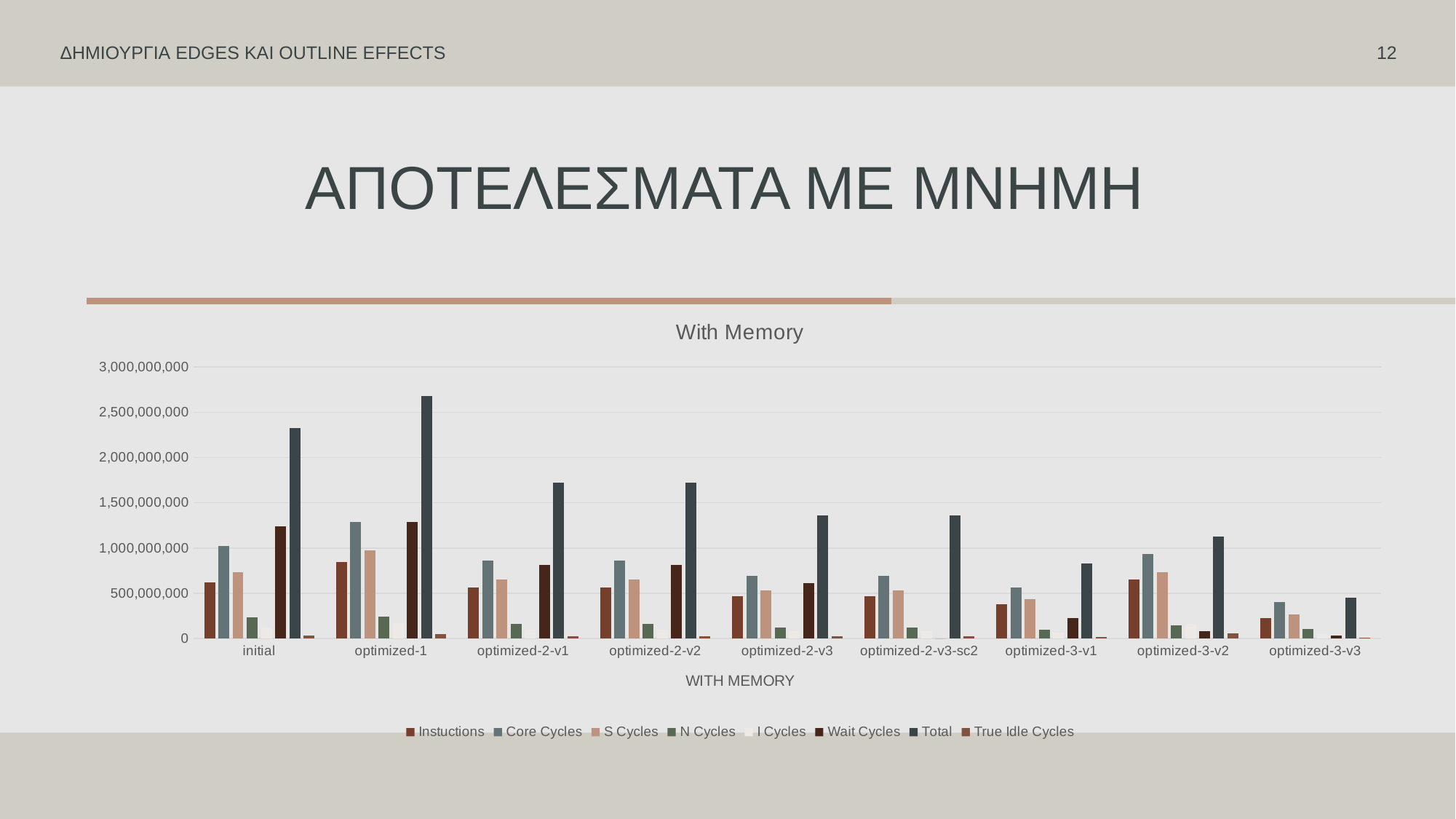

ΔΗΜΙΟΥΡΓΙΑ EDGES ΚΑΙ OUTLINE EFFECTS
12
# Αποτελεσματα με μνημη

### Chart: With Memory

| Category | Instuctions | Core Cycles | S Cycles | N Cycles | I Cycles | Wait Cycles | Total | True Idle Cycles |
|---|---|---|---|---|---|---|---|---|
| initial | 620226214.0 | 1022989014.0 | 728855589.0 | 232897632.0 | 120254219.0 | 1240908894.0 | 2322916334.0 | 35284909.0 |
| optimized-1 | 844024822.0 | 1286099875.0 | 973524658.0 | 243016796.0 | 168038328.0 | 1291521998.0 | 2676101780.0 | 51433781.0 |
| optimized-2-v1 | 560637052.0 | 857471806.0 | 649000191.0 | 163202201.0 | 94488489.0 | 814989422.0 | 1721680303.0 | 27328414.0 |
| optimized-2-v2 | 560637052.0 | 857471806.0 | 649000191.0 | 163202201.0 | 94488489.0 | 814989422.0 | 1721680303.0 | 27328414.0 |
| optimized-2-v3 | 470994406.0 | 694339163.0 | 534629122.0 | 123891439.0 | 84076059.0 | 614427236.0 | 1357023856.0 | 25006719.0 |
| optimized-2-v3-sc2 | 470994406.0 | 694339163.0 | 534629122.0 | 123891439.0 | 84076059.0 | 0.0 | 1357023856.0 | 25006719.0 |
| optimized-3-v1 | 381483784.0 | 563899854.0 | 438704966.0 | 99609423.0 | 61993414.0 | 228281693.0 | 828589496.0 | 19633046.0 |
| optimized-3-v2 | 653306711.0 | 930738307.0 | 736021782.0 | 147543646.0 | 158215971.0 | 84017789.0 | 1125799188.0 | 58705205.0 |
| optimized-3-v3 | 223667396.0 | 404578018.0 | 266387788.0 | 102916528.0 | 44871430.0 | 33280800.0 | 447456546.0 | 5548129.0 |